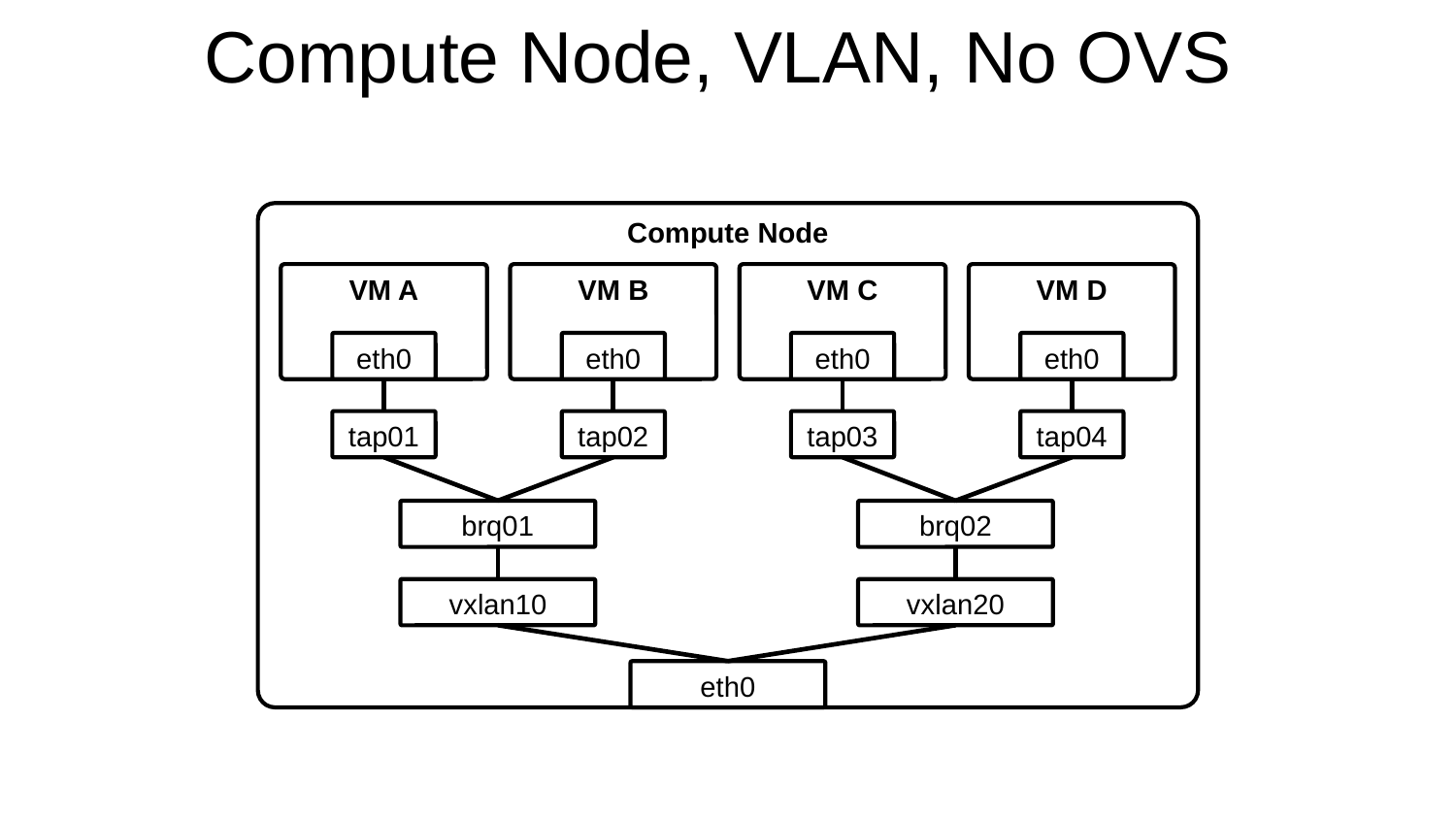

# Compute Node, VLAN, No OVS
Compute Node
VM A
VM B
VM C
VM D
eth0
eth0
eth0
eth0
tap01
tap02
tap03
tap04
brq01
brq02
vxlan10
vxlan20
eth0